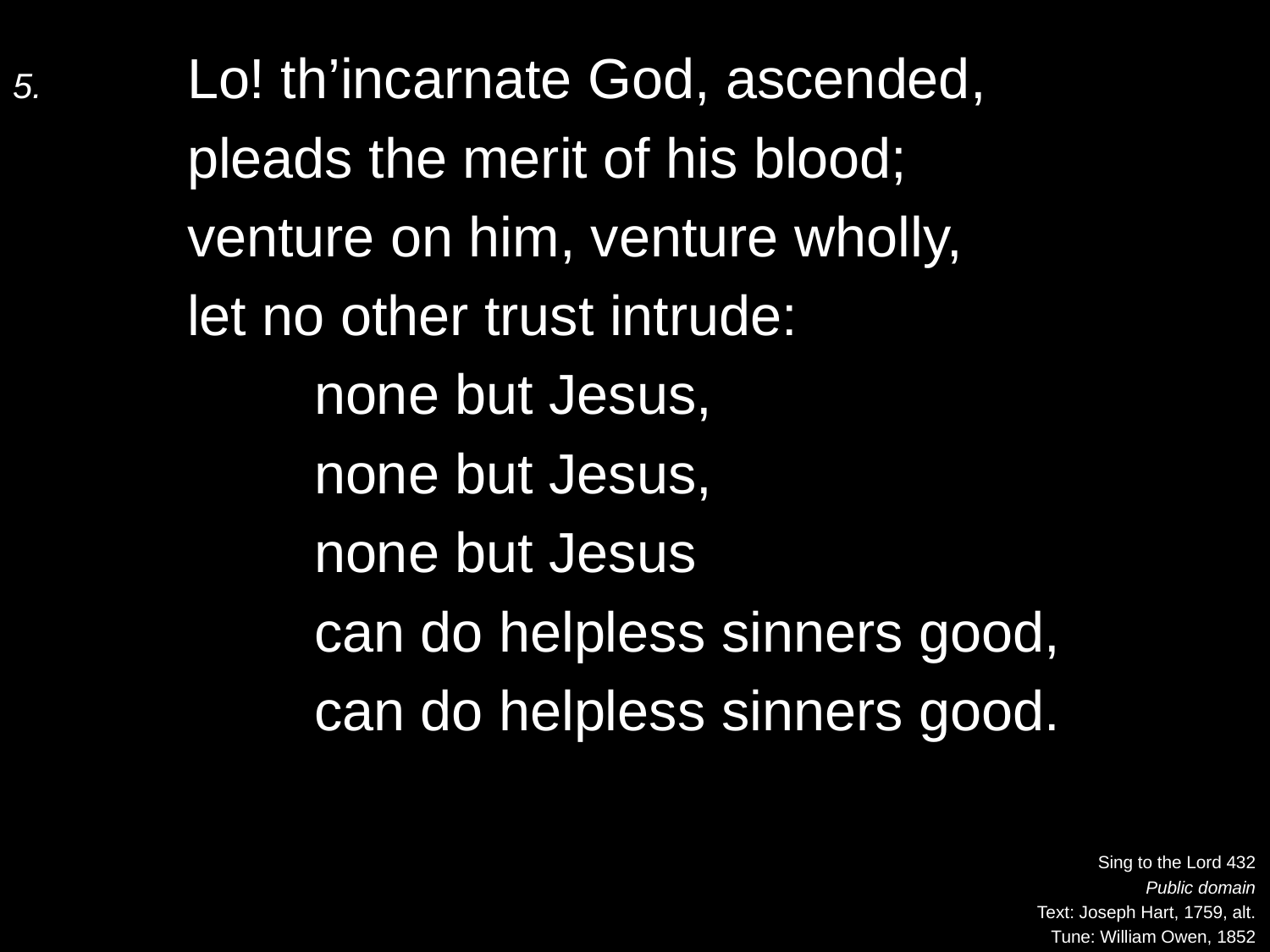

5.	Lo! th’incarnate God, ascended,
	pleads the merit of his blood;
	venture on him, venture wholly,
	let no other trust intrude:
		none but Jesus,
		none but Jesus,
		none but Jesus
		can do helpless sinners good,
		can do helpless sinners good.
Sing to the Lord 432
Public domain
Text: Joseph Hart, 1759, alt.
Tune: William Owen, 1852